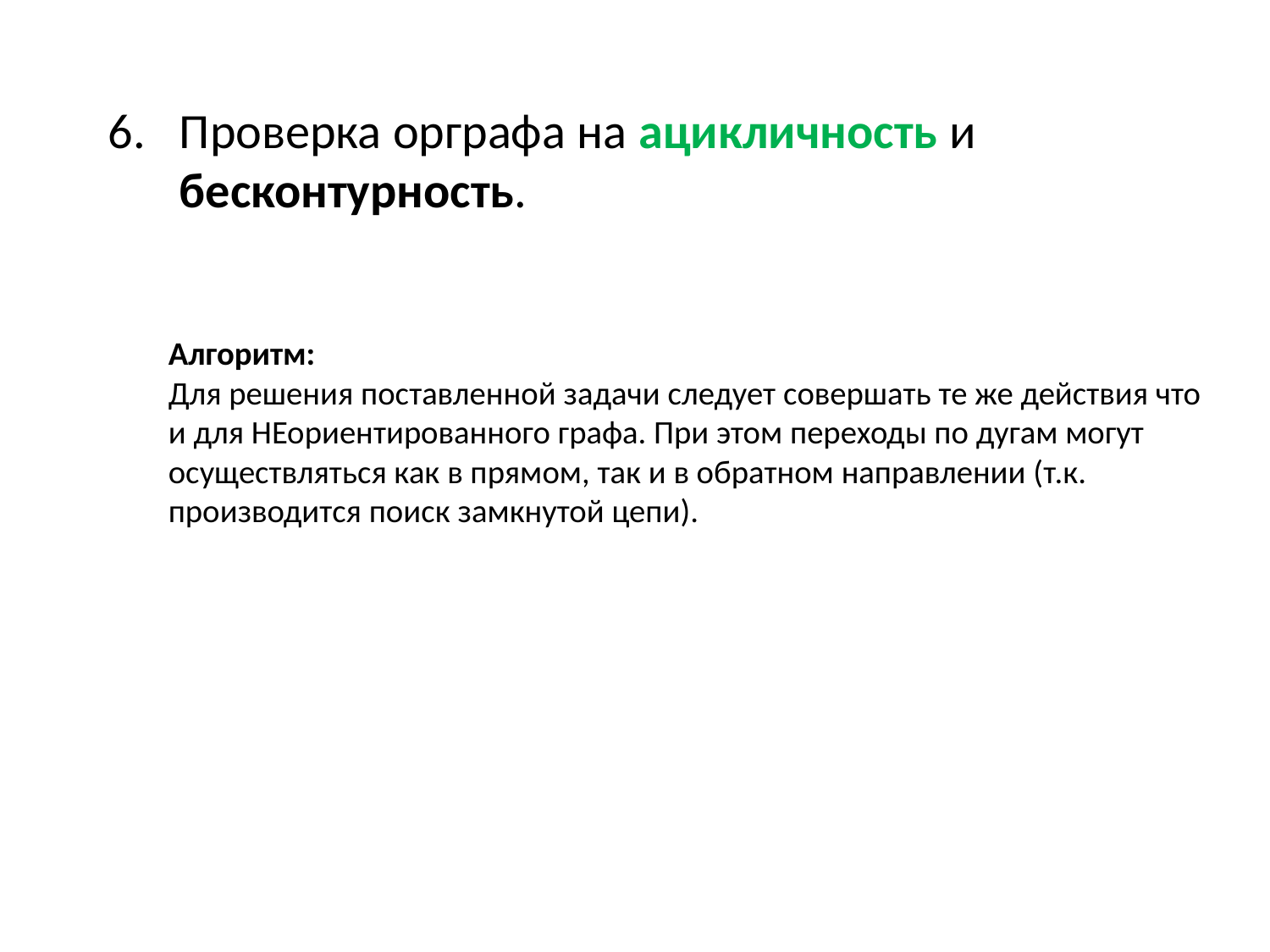

Проверка орграфа на ацикличность и бесконтурность.
Алгоритм:
Для решения поставленной задачи следует совершать те же действия что и для НЕориентированного графа. При этом переходы по дугам могут осуществляться как в прямом, так и в обратном направлении (т.к. производится поиск замкнутой цепи).